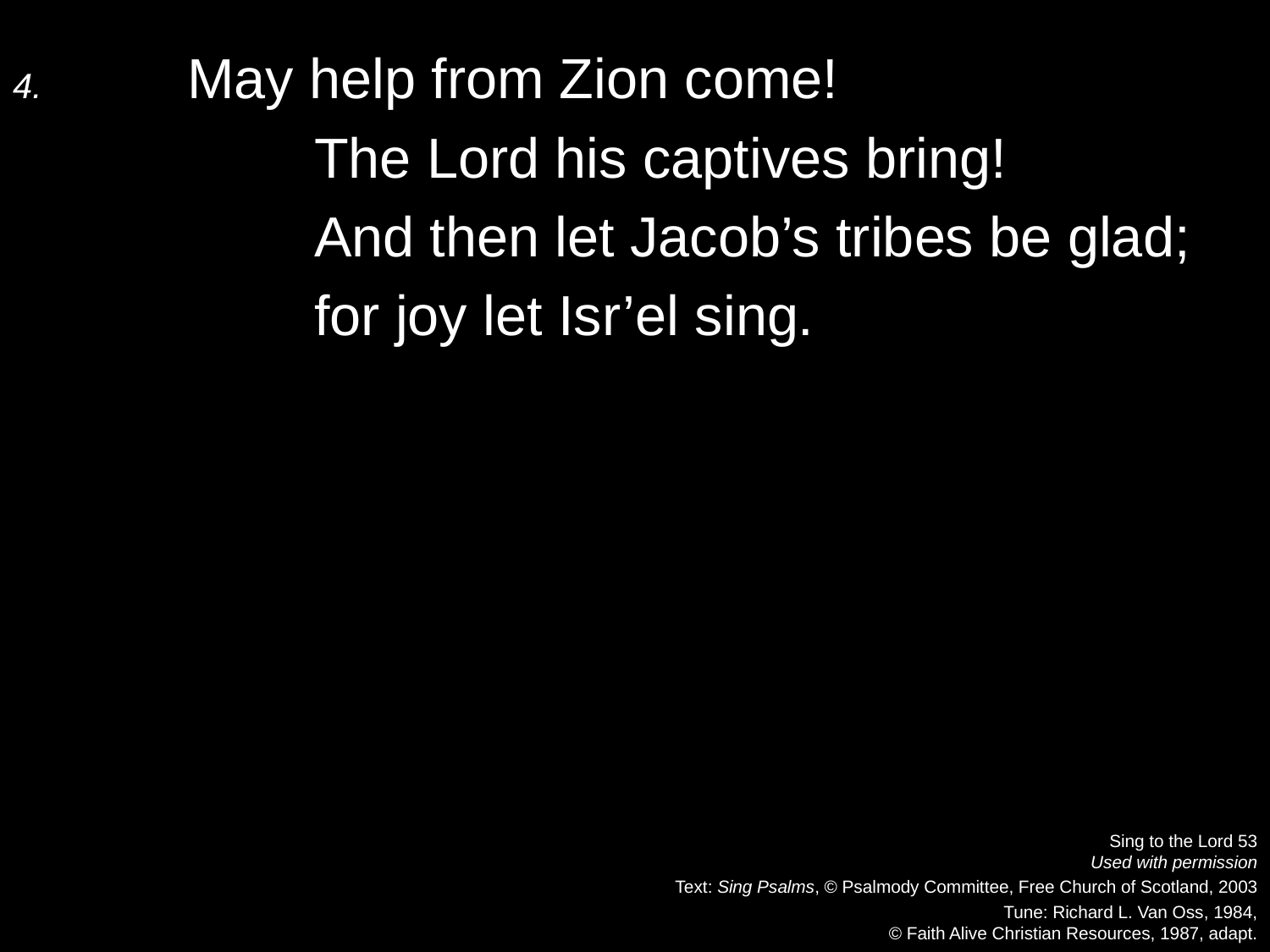

4.	May help from Zion come!
		The Lord his captives bring!
		And then let Jacob’s tribes be glad;
		for joy let Isr’el sing.
Sing to the Lord 53
Used with permission
Text: Sing Psalms, © Psalmody Committee, Free Church of Scotland, 2003
Tune: Richard L. Van Oss, 1984,
© Faith Alive Christian Resources, 1987, adapt.